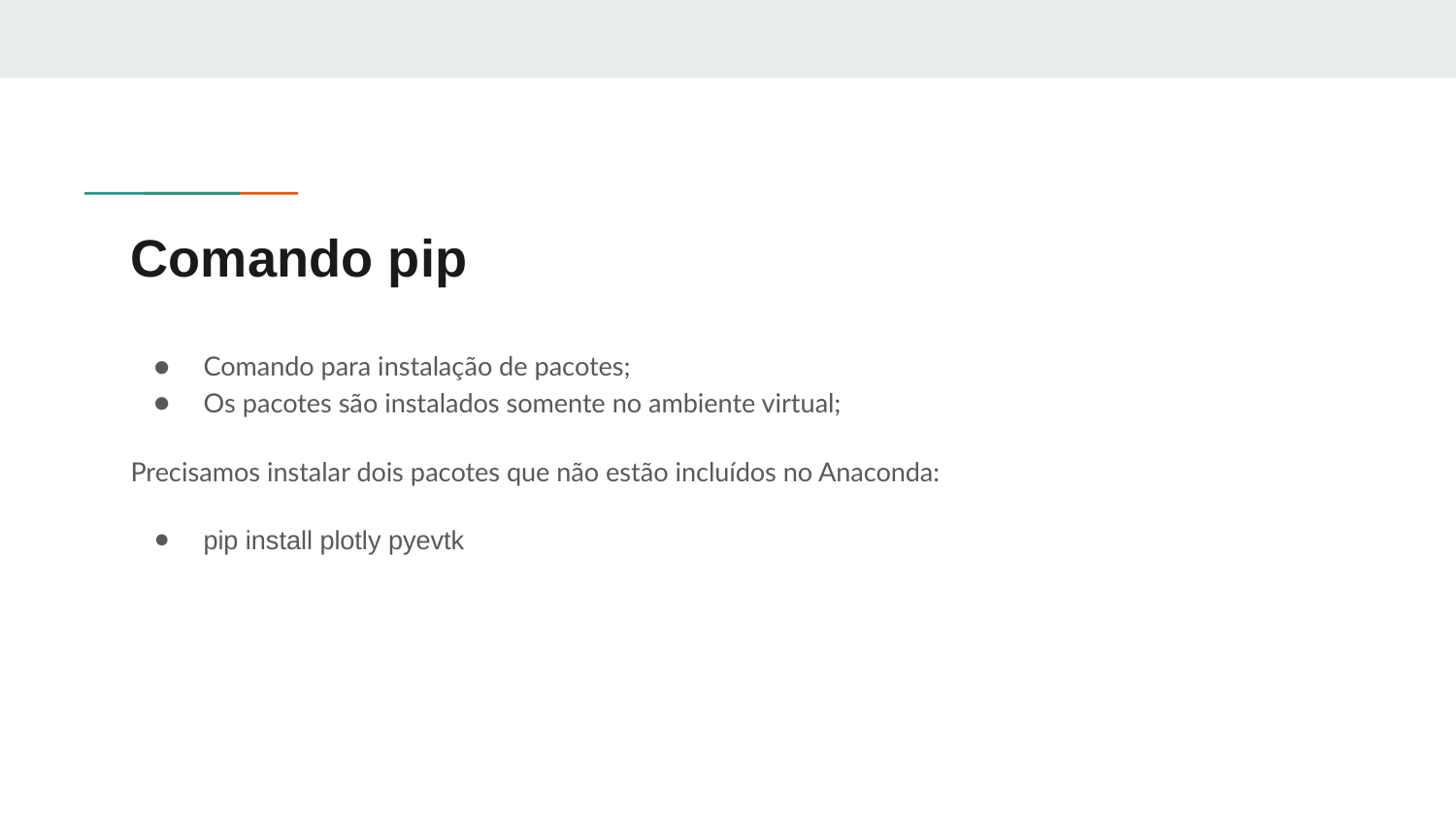

# Comando pip
Comando para instalação de pacotes;
Os pacotes são instalados somente no ambiente virtual;
Precisamos instalar dois pacotes que não estão incluídos no Anaconda:
pip install plotly pyevtk